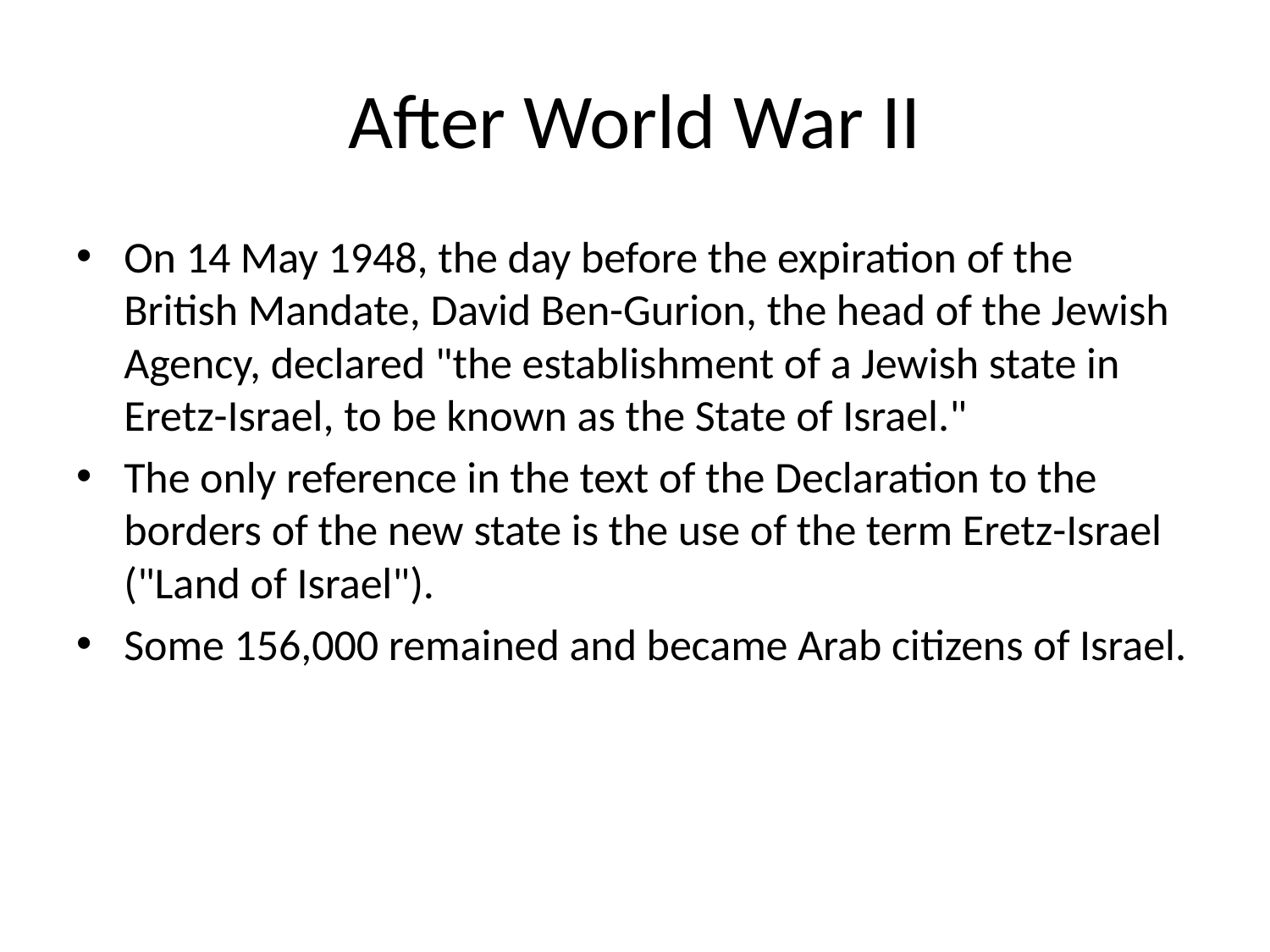

# After World War II
On 14 May 1948, the day before the expiration of the British Mandate, David Ben-Gurion, the head of the Jewish Agency, declared "the establishment of a Jewish state in Eretz-Israel, to be known as the State of Israel."
The only reference in the text of the Declaration to the borders of the new state is the use of the term Eretz-Israel ("Land of Israel").
Some 156,000 remained and became Arab citizens of Israel.